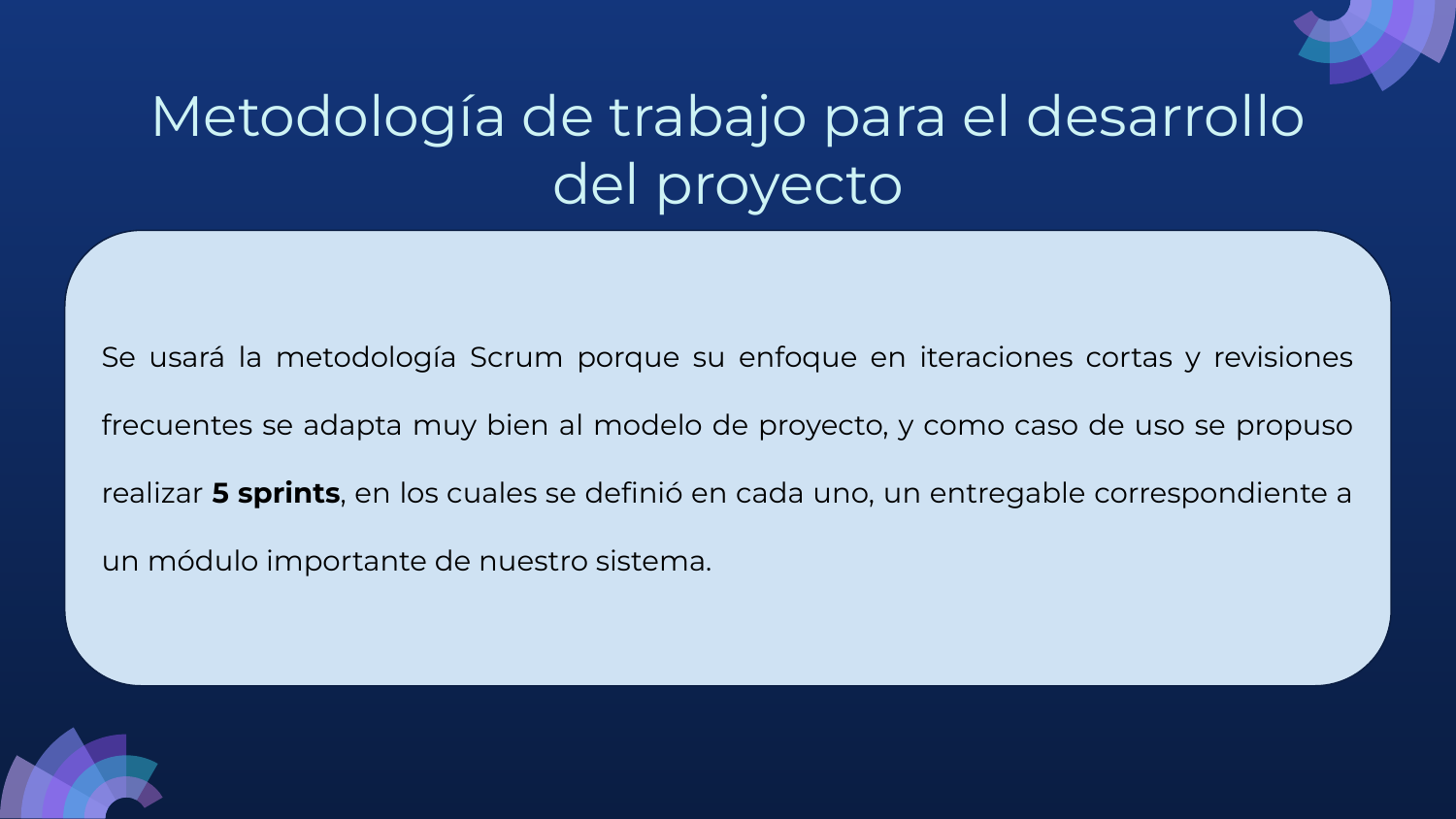

# Metodología de trabajo para el desarrollo del proyecto

Se usará la metodología Scrum porque su enfoque en iteraciones cortas y revisiones frecuentes se adapta muy bien al modelo de proyecto, y como caso de uso se propuso realizar 5 sprints, en los cuales se definió en cada uno, un entregable correspondiente a un módulo importante de nuestro sistema.